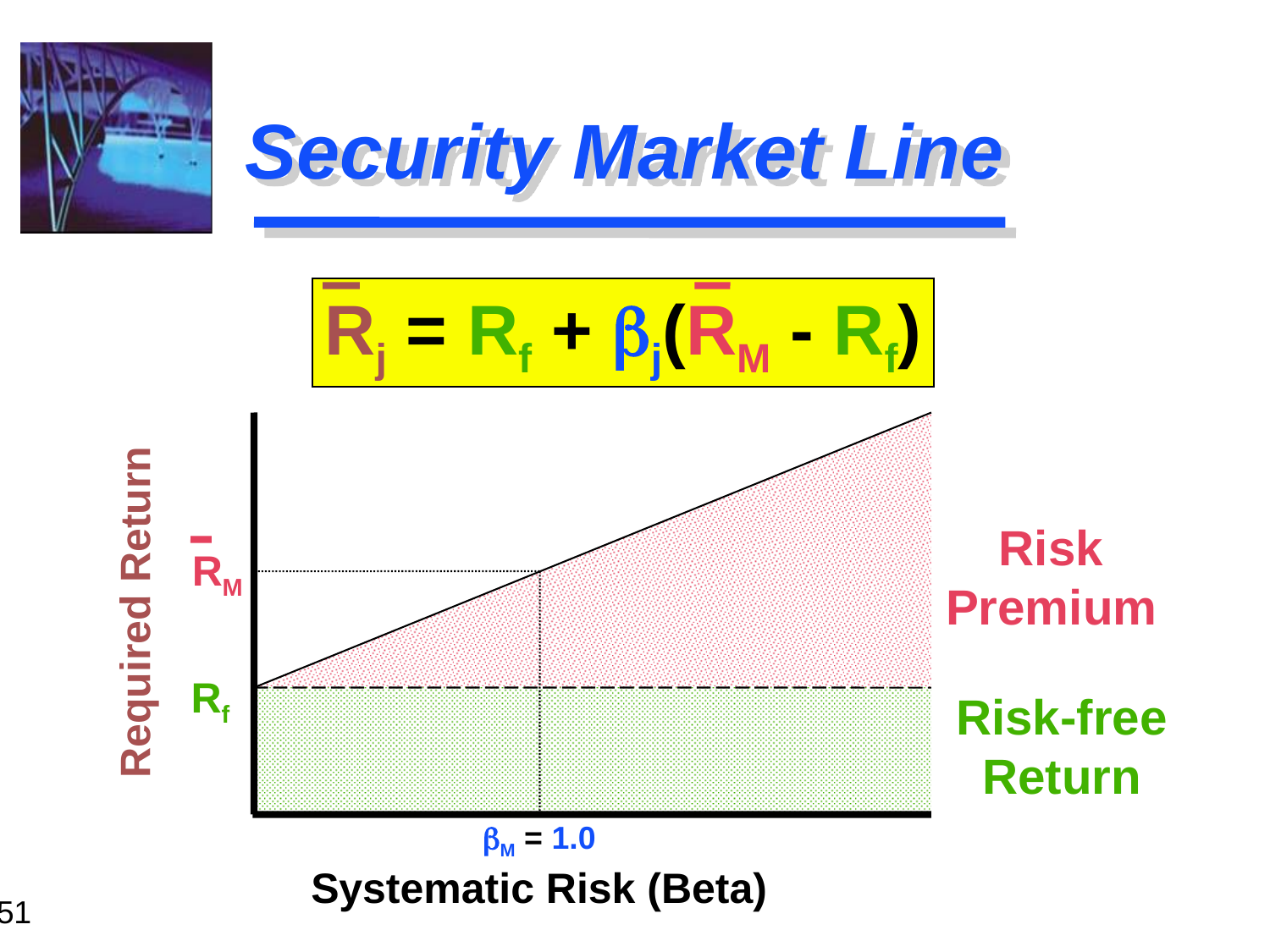

# Security Market Line

Rj = Rf + βj(RM - Rf)

Risk
Premium
RM

Required Return
Rf
Risk-free
Return

βM = 1.0
Systematic Risk (Beta)